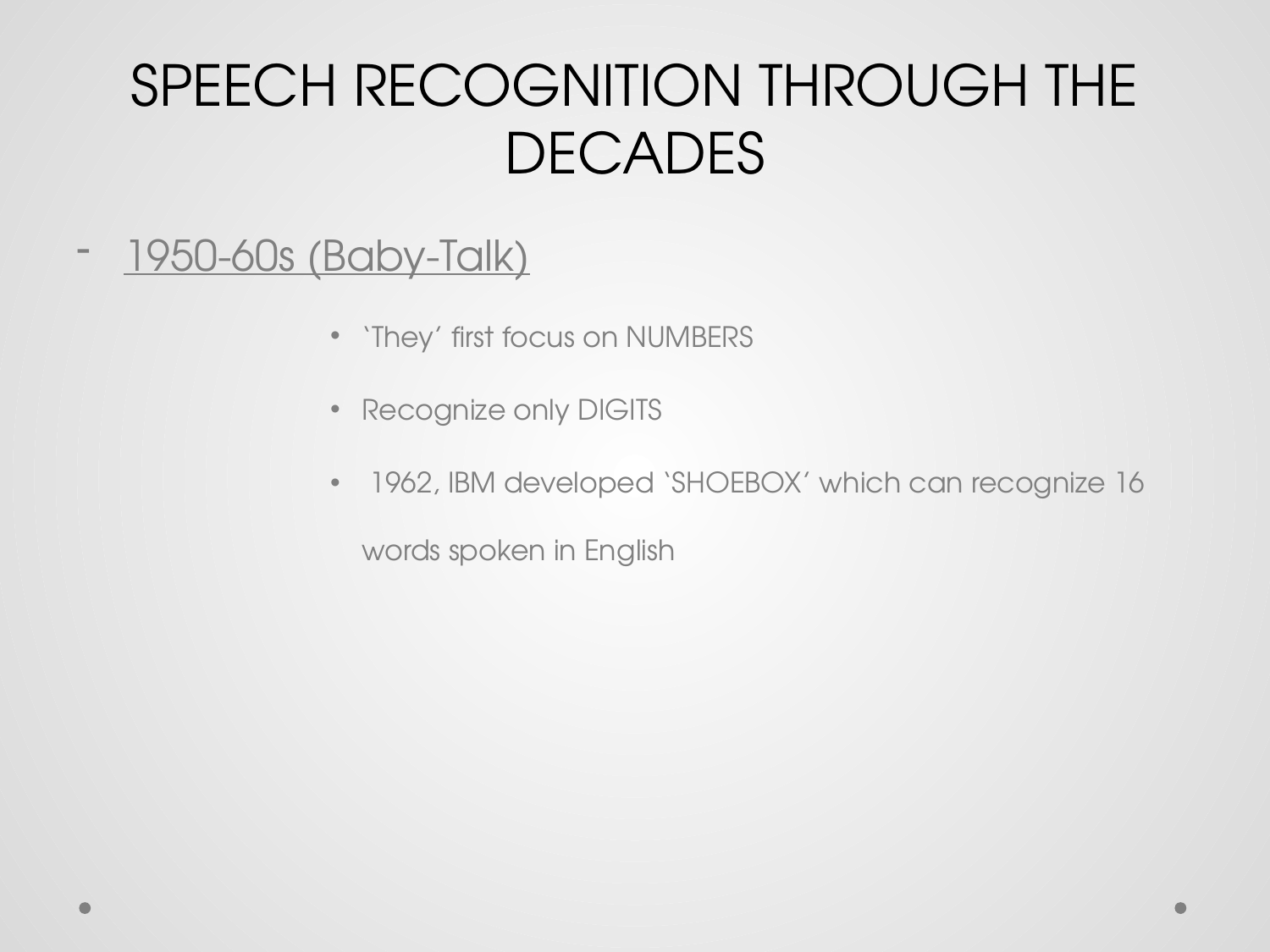

SPEECH RECOGNITION THROUGH THE DECADES
1950-60s (Baby-Talk)
‘They’ first focus on NUMBERS
Recognize only DIGITS
 1962, IBM developed ‘SHOEBOX’ which can recognize 16 words spoken in English